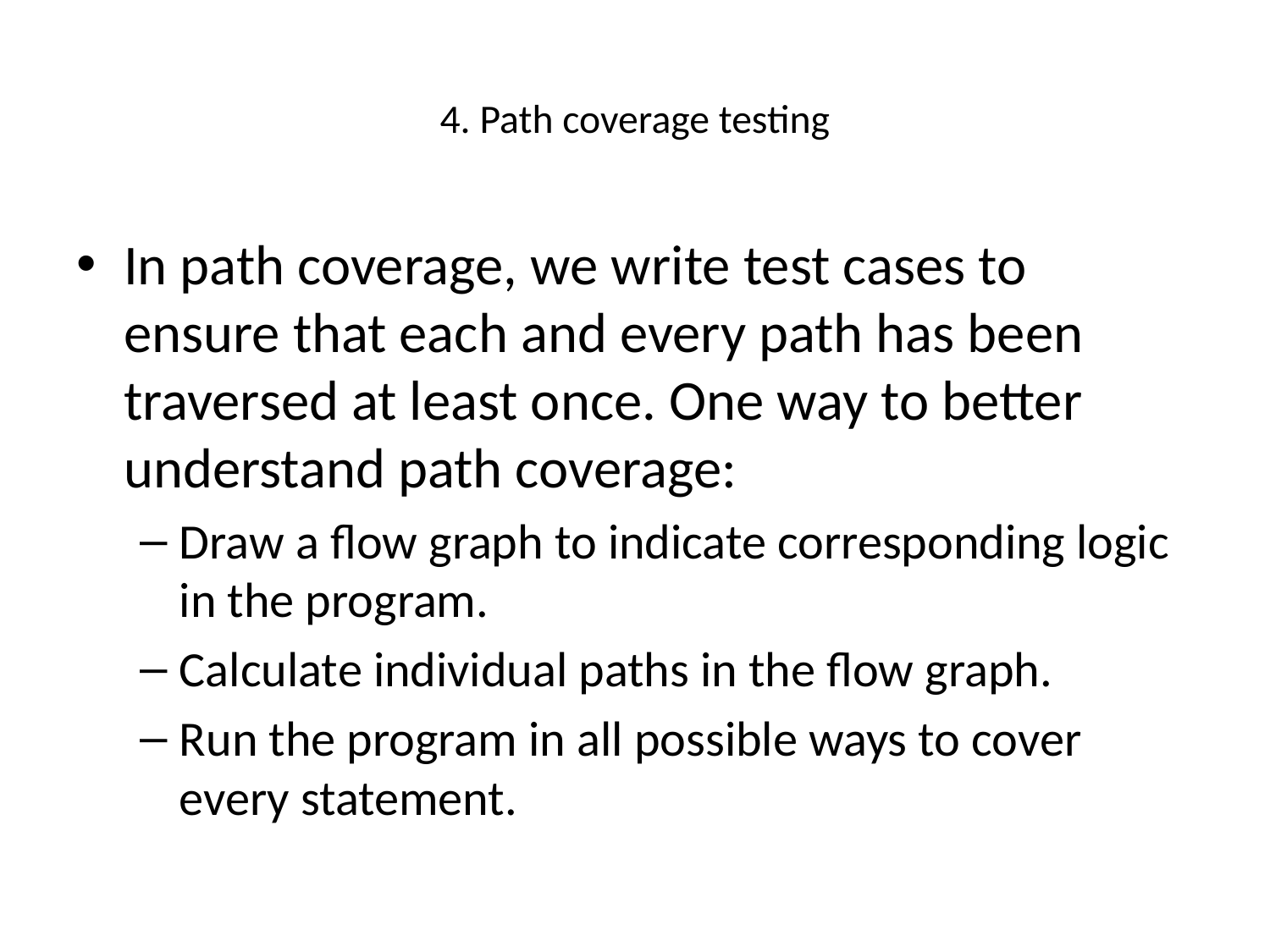

# 4. Path coverage testing
In path coverage, we write test cases to ensure that each and every path has been traversed at least once. One way to better understand path coverage:
Draw a flow graph to indicate corresponding logic in the program.
Calculate individual paths in the flow graph.
Run the program in all possible ways to cover every statement.